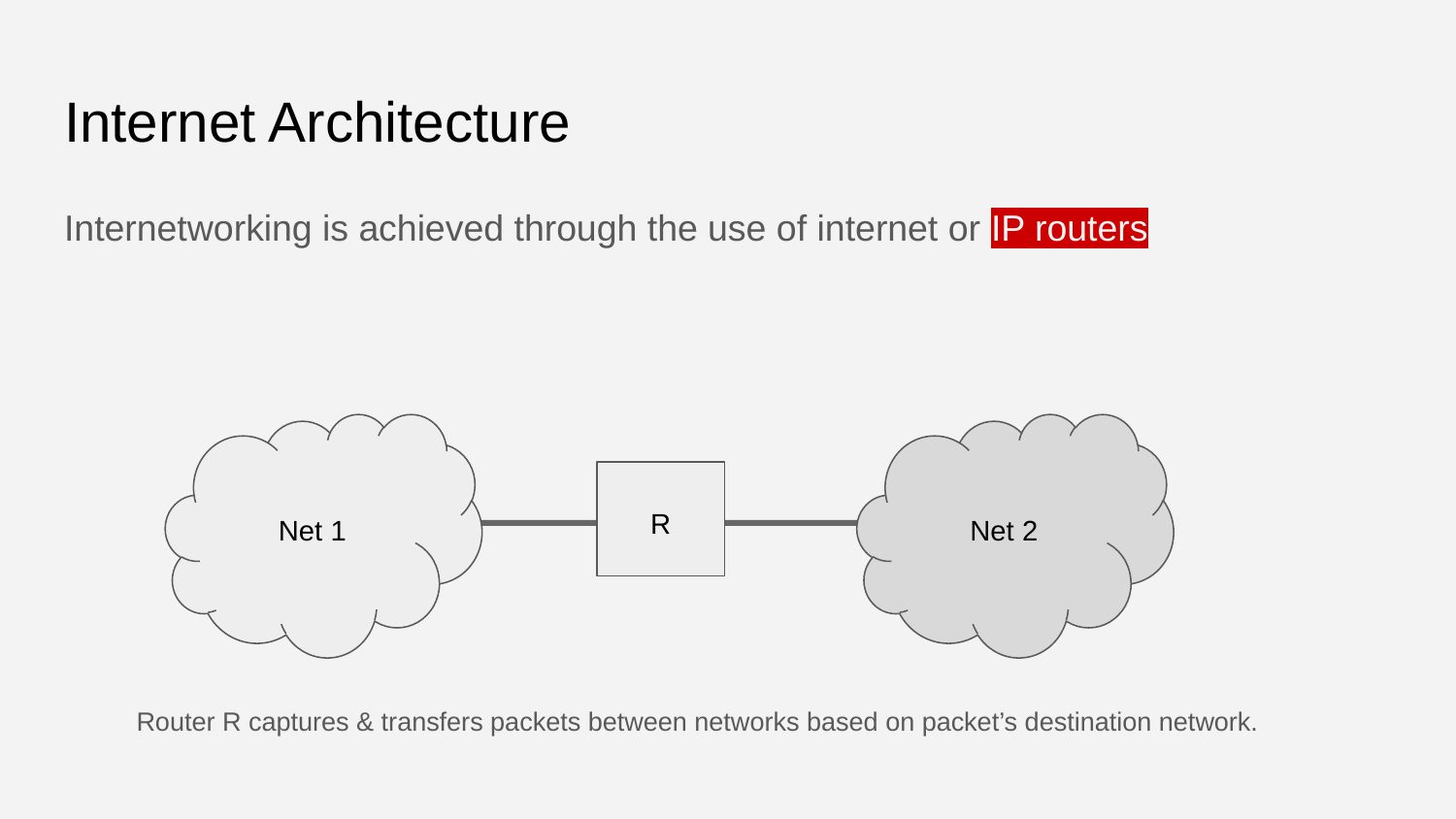

# Internet Architecture
Internetworking is achieved through the use of internet or IP routers
 Net 1
 Net 2

R

Router R captures & transfers packets between networks based on packet’s destination network.